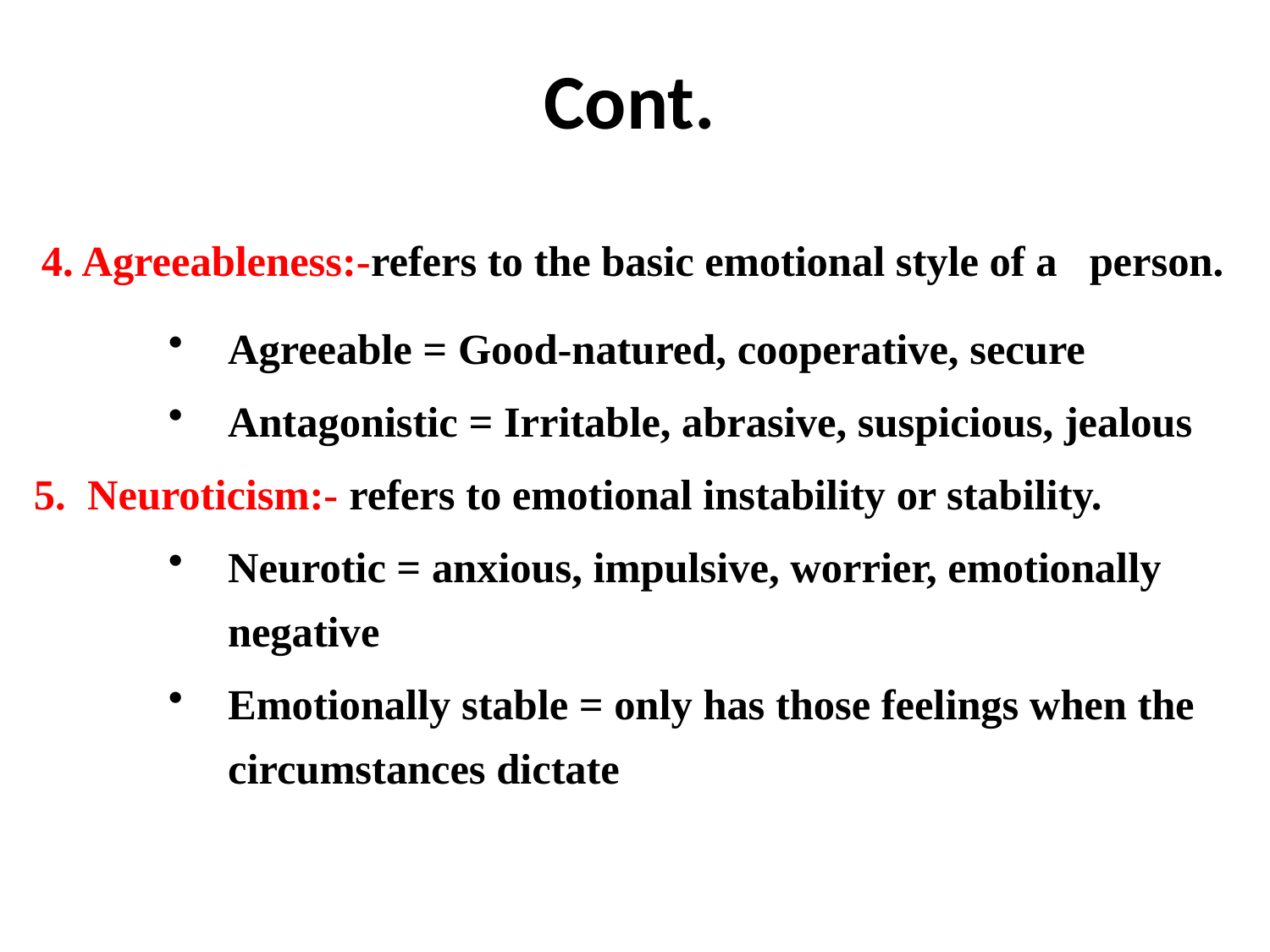

# Cont.
 4. Agreeableness:-refers to the basic emotional style of a   person.
Agreeable = Good-natured, cooperative, secure
Antagonistic = Irritable, abrasive, suspicious, jealous
5.  Neuroticism:- refers to emotional instability or stability.
Neurotic = anxious, impulsive, worrier, emotionally negative
Emotionally stable = only has those feelings when the circumstances dictate